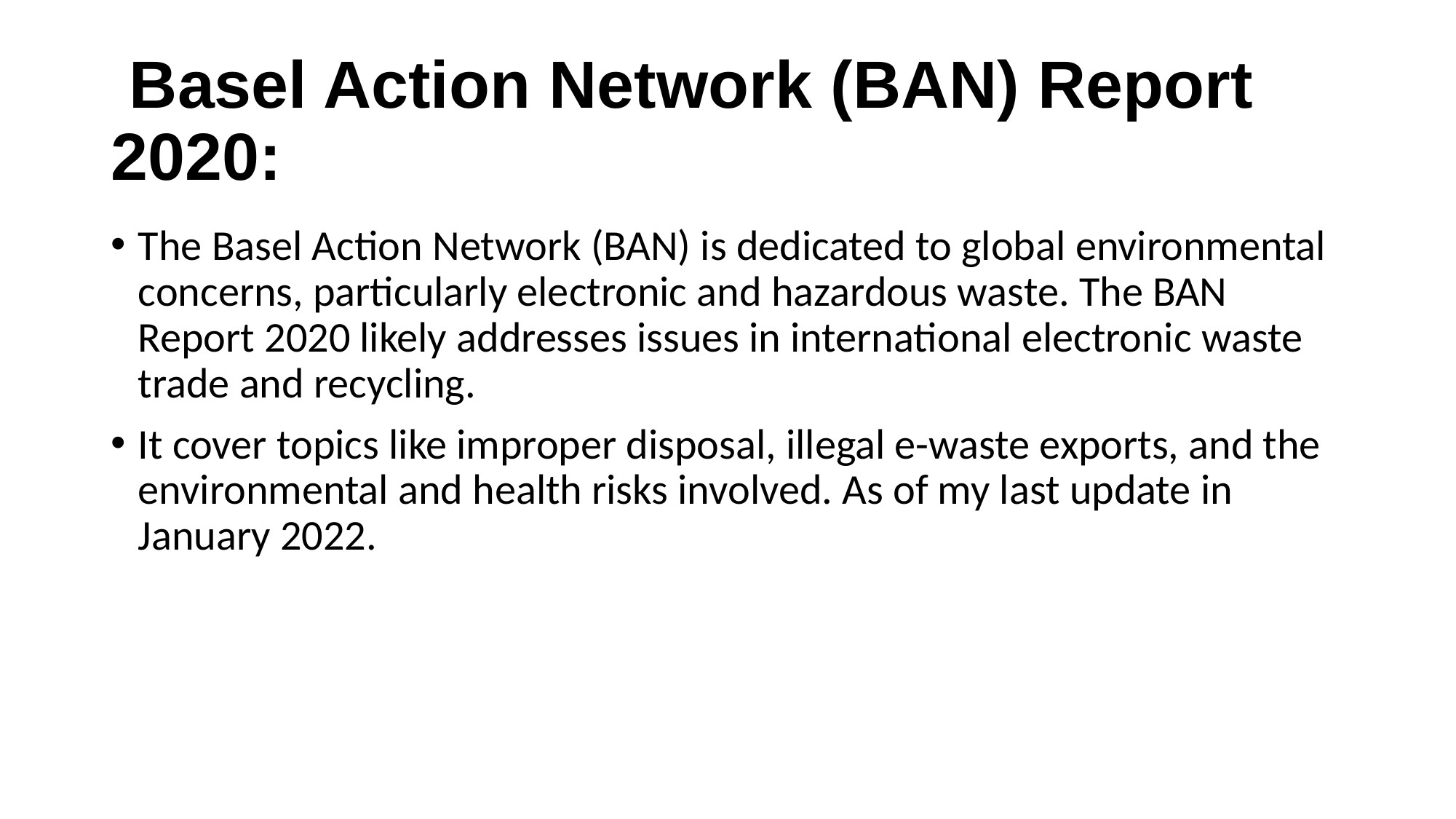

# Basel Action Network (BAN) Report 2020:
The Basel Action Network (BAN) is dedicated to global environmental concerns, particularly electronic and hazardous waste. The BAN Report 2020 likely addresses issues in international electronic waste trade and recycling.
It cover topics like improper disposal, illegal e-waste exports, and the environmental and health risks involved. As of my last update in January 2022.